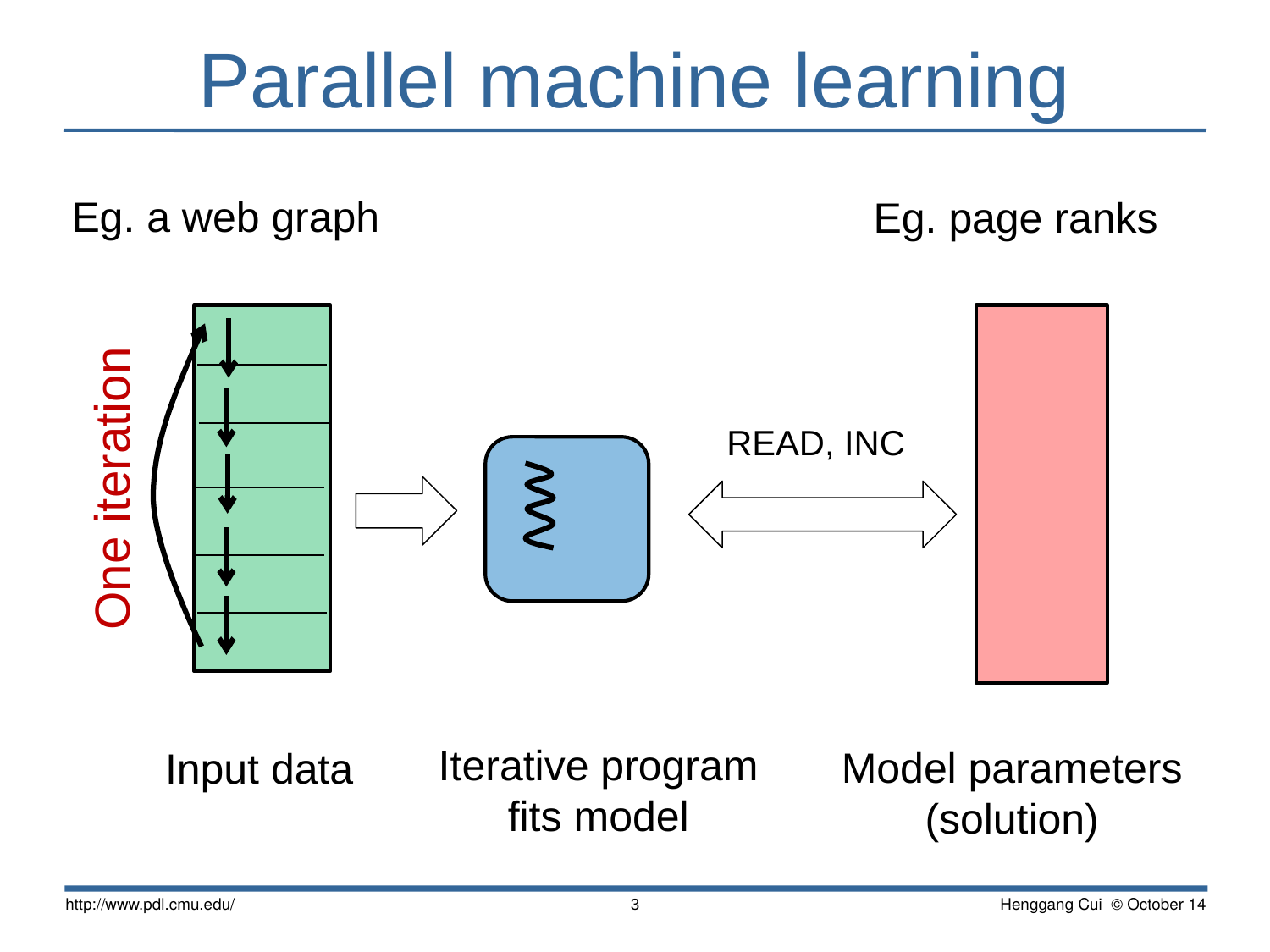

# Parallel machine learning
Eg. a web graph
Eg. page ranks
One iteration

READ, INC

Iterative program
fits model
Model parameters
(solution)
Input data

http://www.pdl.cmu.edu/
3
   Henggang Cui  © October 14